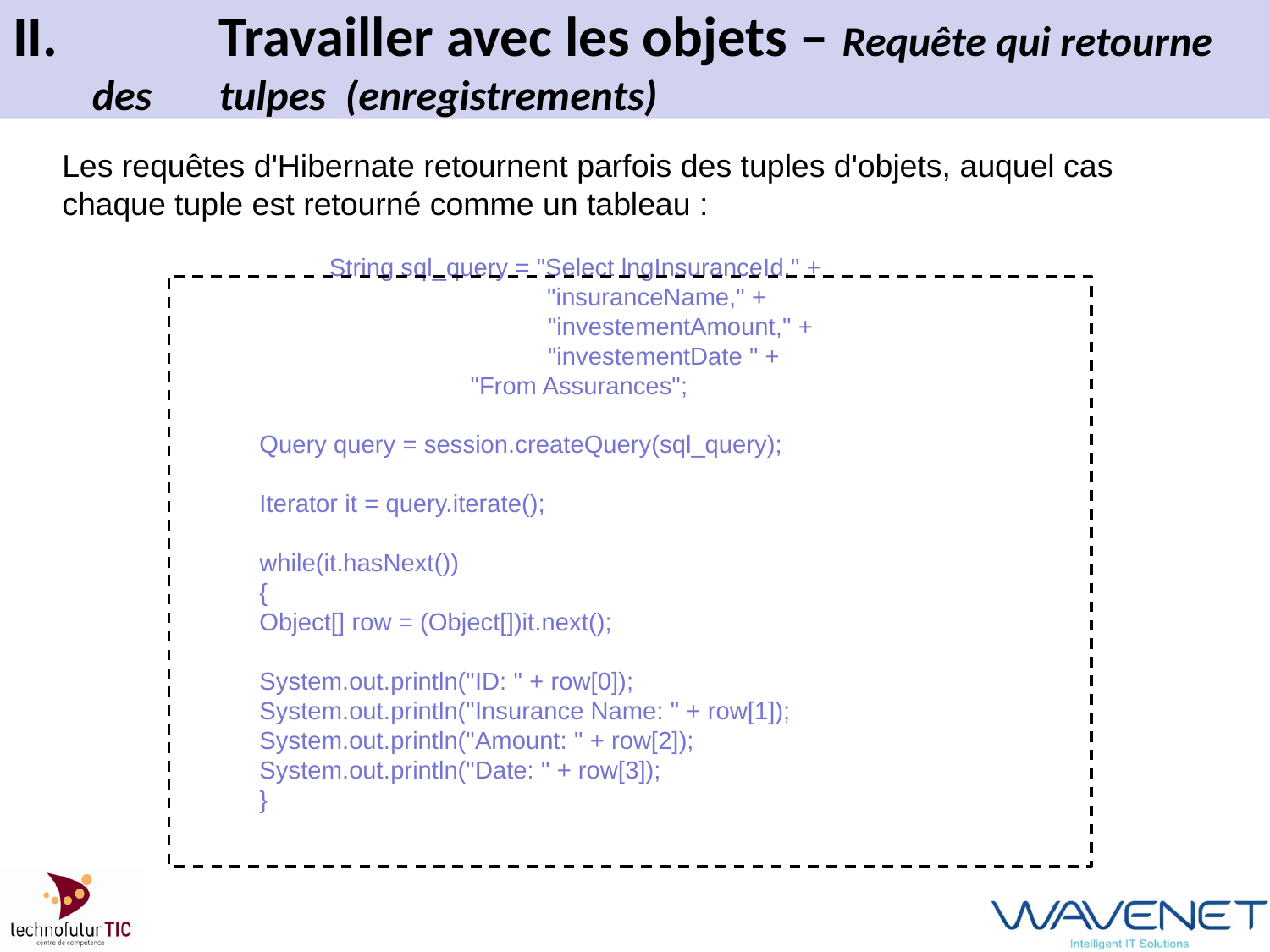

# II.		Travailler avec les objets – Requête qui retourne des 	tulpes  (enregistrements)
Les requêtes d'Hibernate retournent parfois des tuples d'objets, auquel cas
chaque tuple est retourné comme un tableau :

	           String sql_query = "Select lngInsuranceId," +
              		                        "insuranceName," +
               "investementAmount," +
               "investementDate " +
      		             "From Assurances";

 Query query = session.createQuery(sql_query);

 Iterator it = query.iterate();

 while(it.hasNext())
 {
 Object[] row = (Object[])it.next();

 System.out.println("ID: " + row[0]);
 System.out.println("Insurance Name: " + row[1]);
 System.out.println("Amount: " + row[2]);
 System.out.println("Date: " + row[3]);
 }